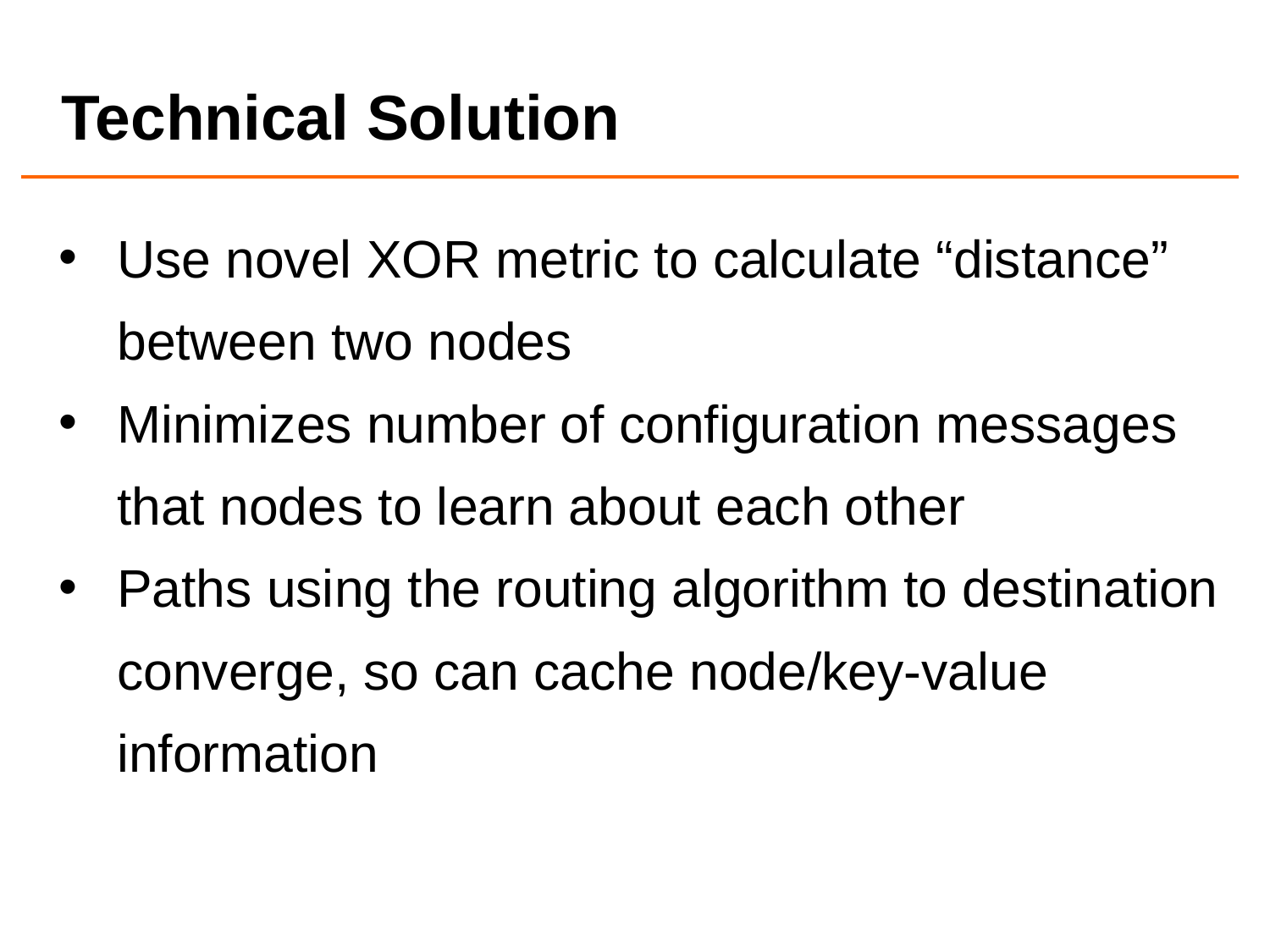

# Technical Solution
Use novel XOR metric to calculate “distance” between two nodes
Minimizes number of configuration messages that nodes to learn about each other
Paths using the routing algorithm to destination converge, so can cache node/key-value information